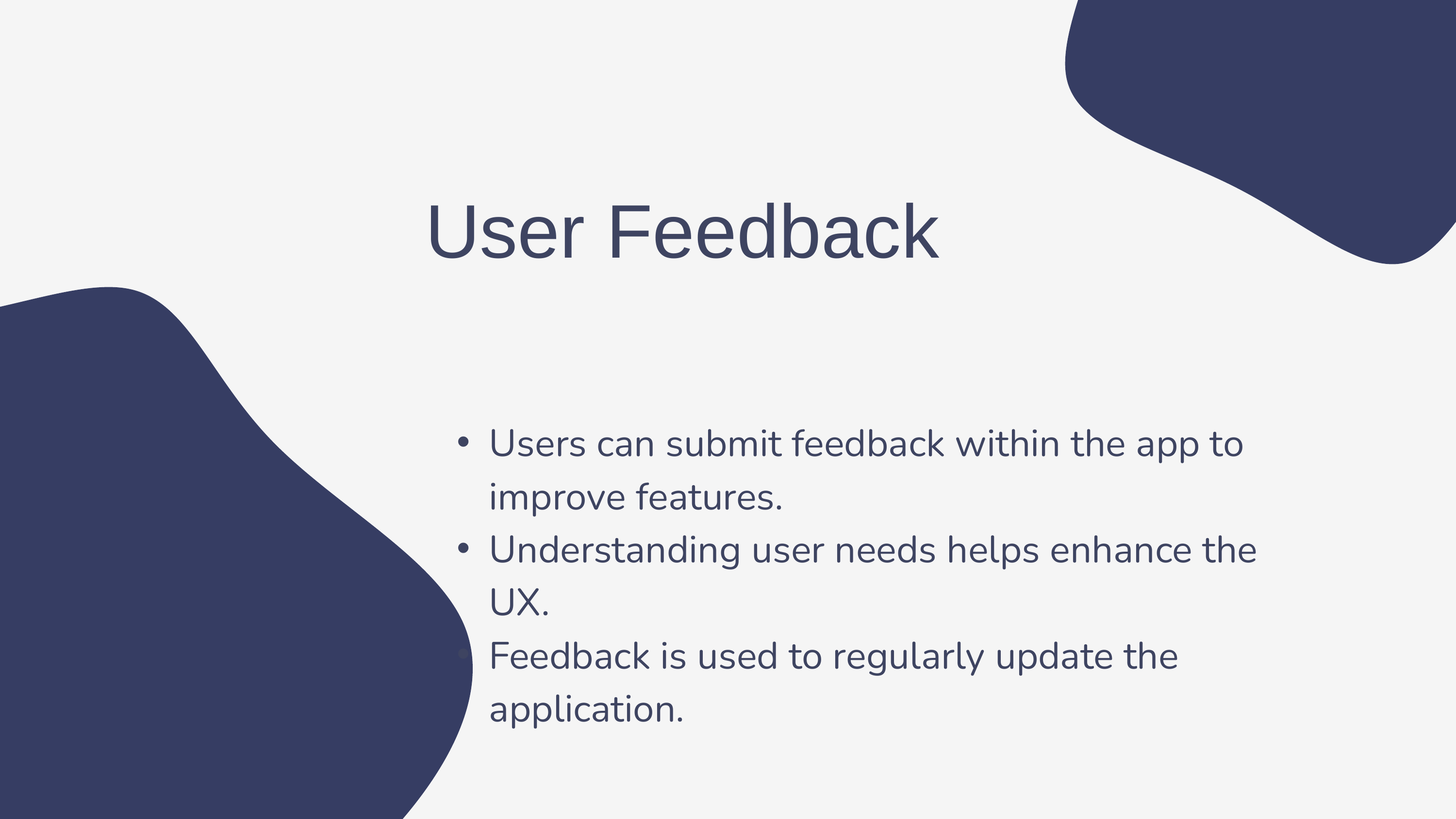

User Feedback
Users can submit feedback within the app to improve features.
Understanding user needs helps enhance the UX.
Feedback is used to regularly update the application.